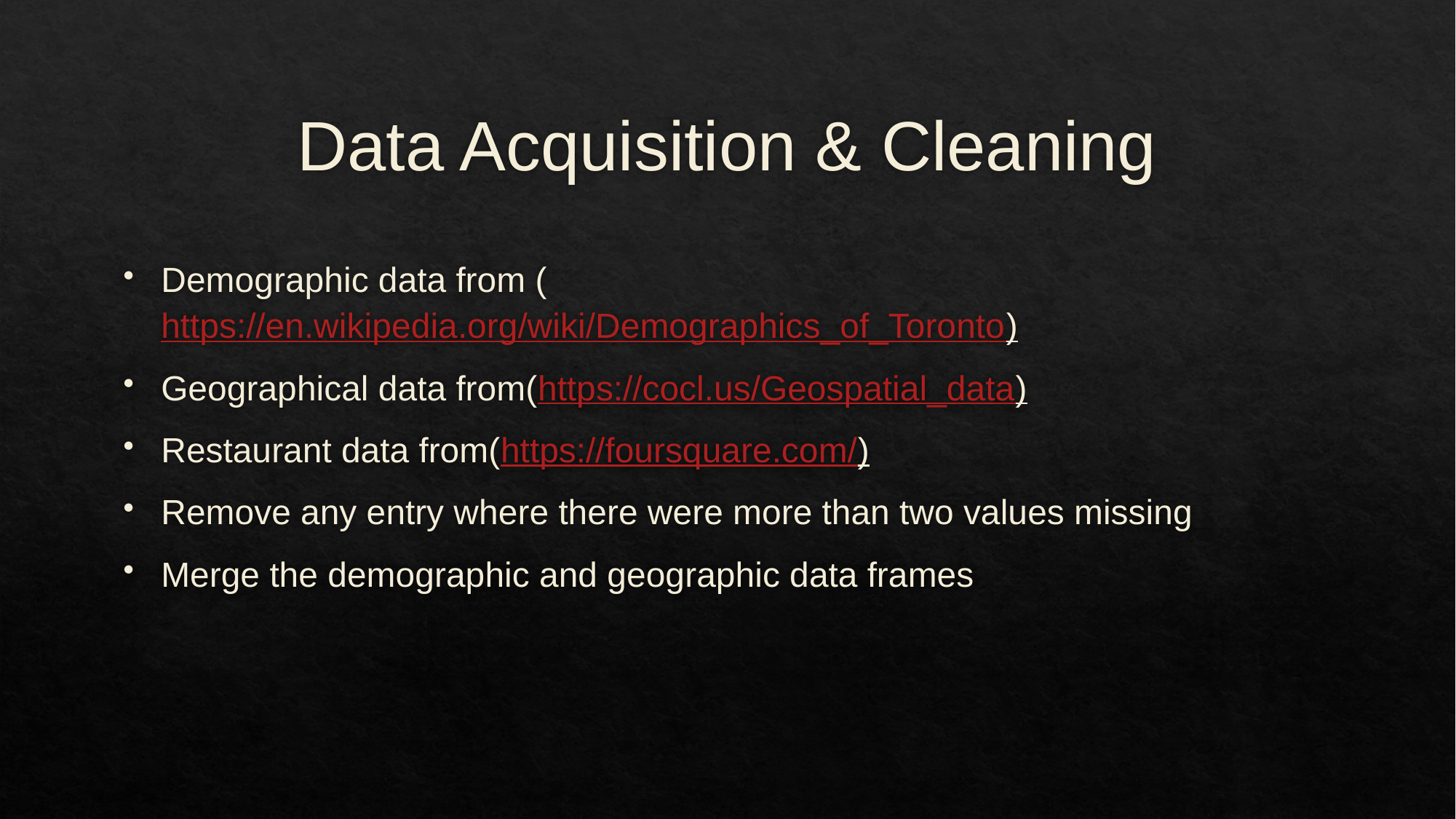

# Data Acquisition & Cleaning
Demographic data from (https://en.wikipedia.org/wiki/Demographics_of_Toronto)
Geographical data from(https://cocl.us/Geospatial_data)
Restaurant data from(https://foursquare.com/)
Remove any entry where there were more than two values missing
Merge the demographic and geographic data frames